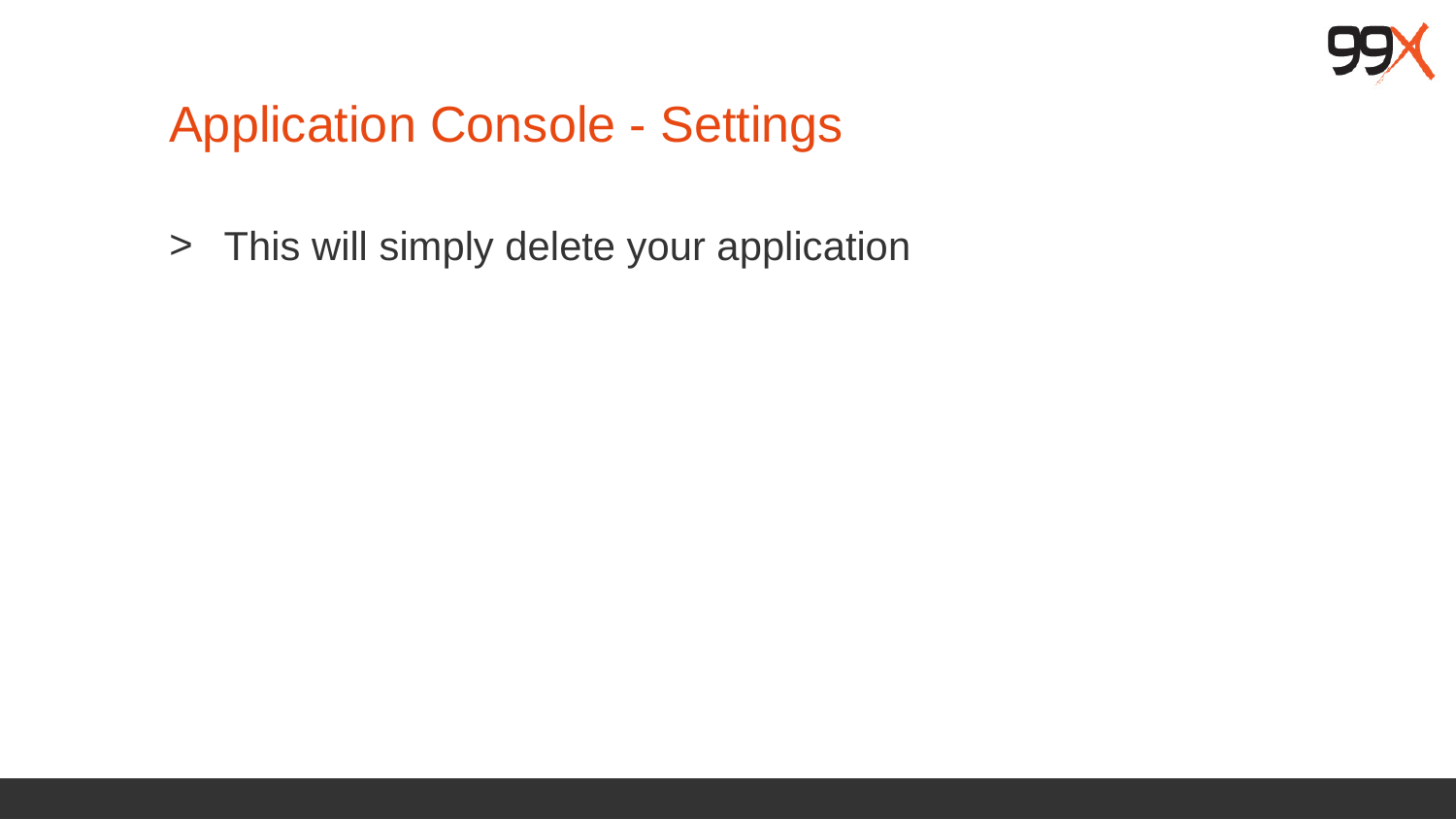

# Application Console - Settings
This will simply delete your application